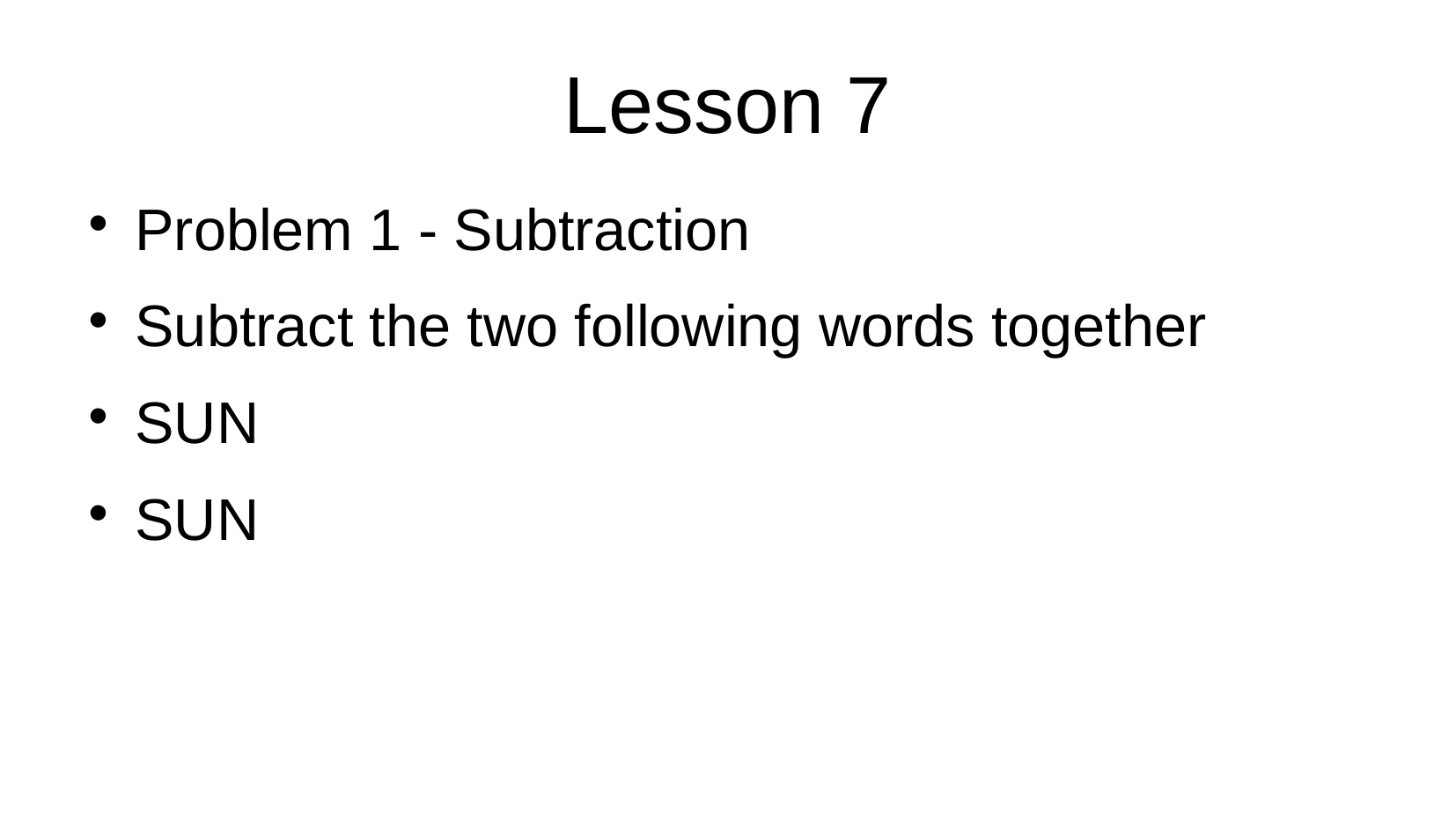

Lesson 7
Problem 1 - Subtraction
Subtract the two following words together
SUN
SUN